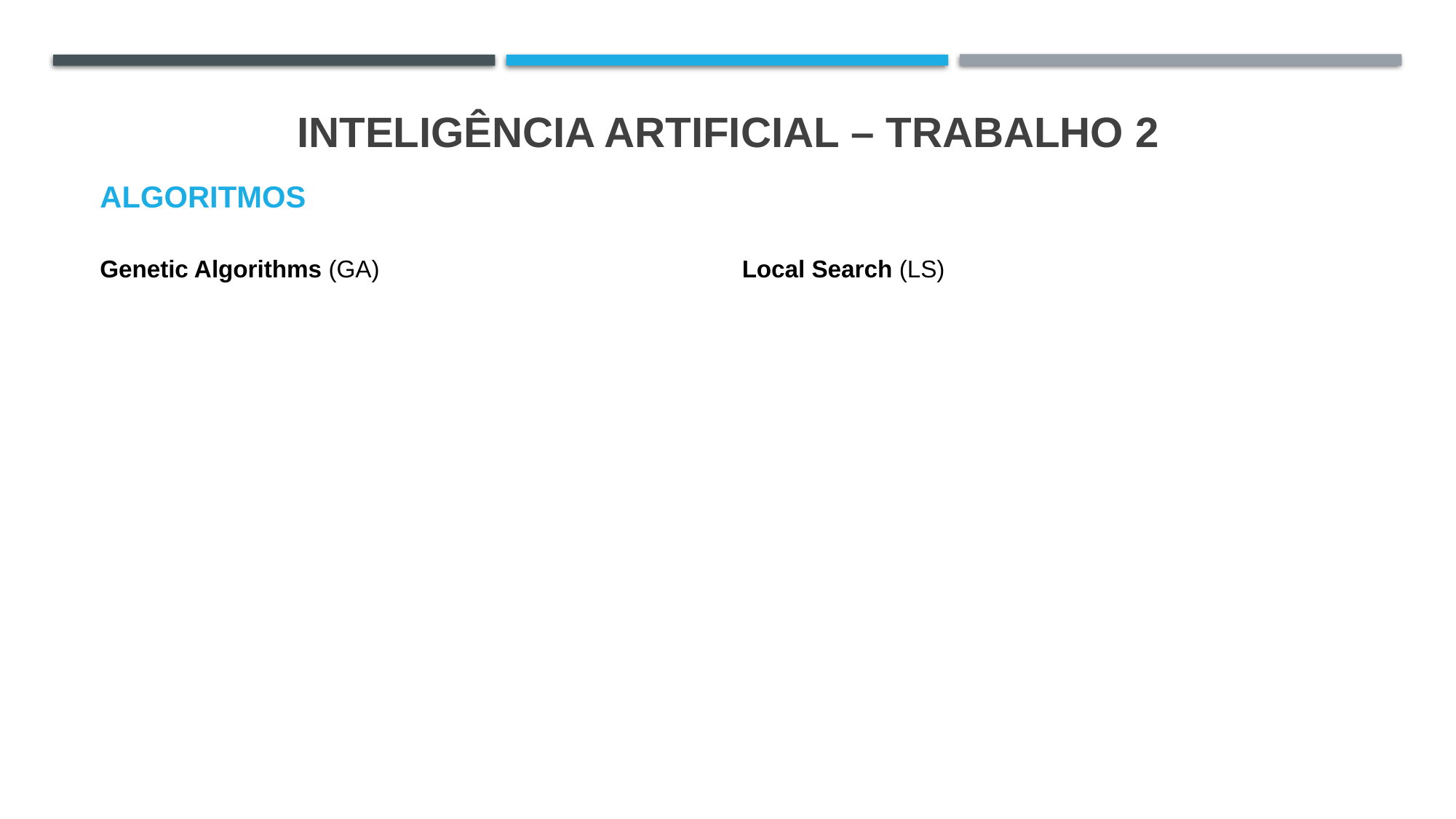

Inteligência Artificial – trabalho 2
ALGORITMOS
Genetic Algorithms (GA)

Local Search (LS)